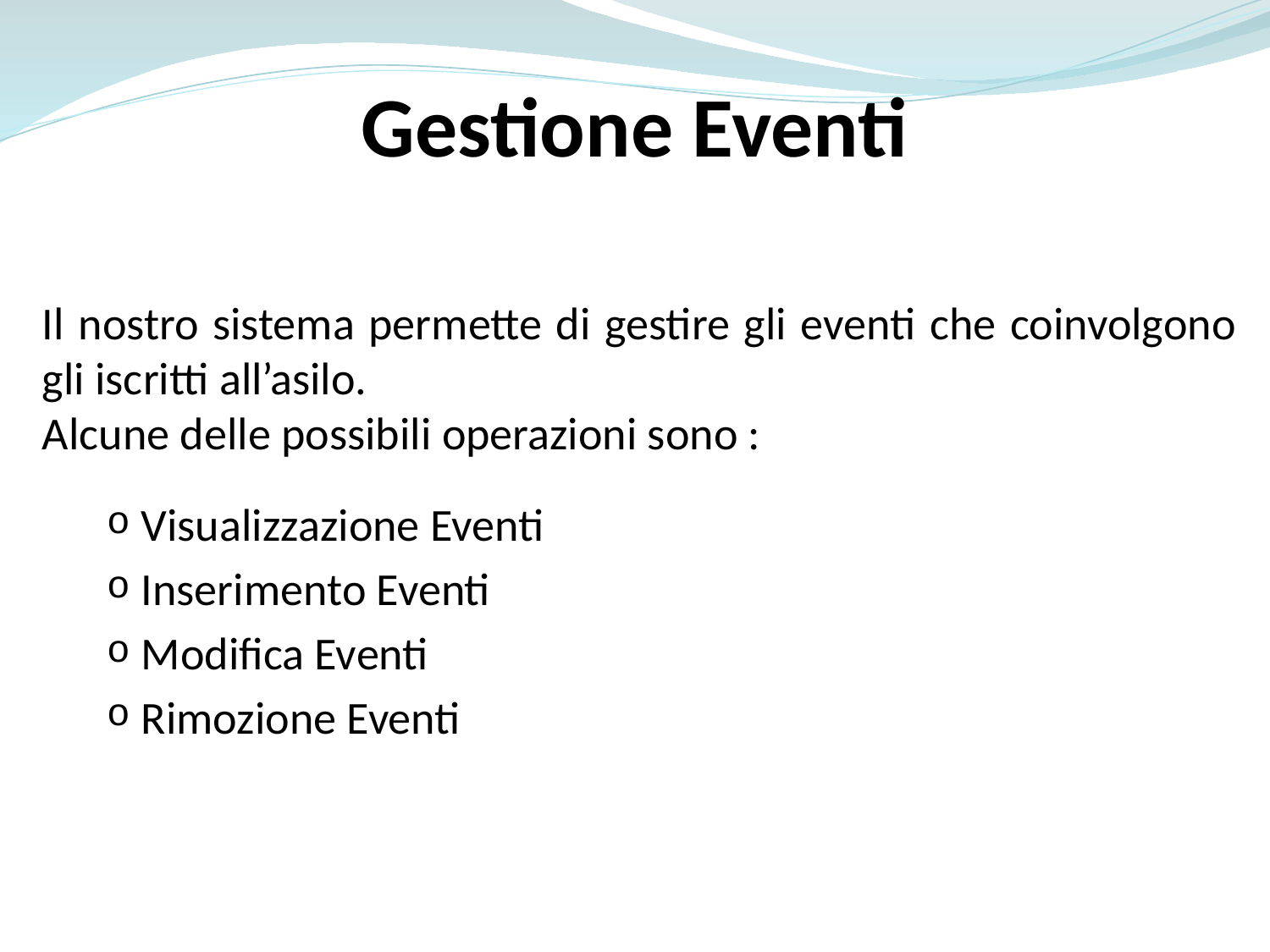

Gestione Eventi

Il nostro sistema permette di gestire gli eventi che coinvolgono gli iscritti all’asilo.
Alcune delle possibili operazioni sono :
Visualizzazione Eventi
Inserimento Eventi
Modifica Eventi
Rimozione Eventi